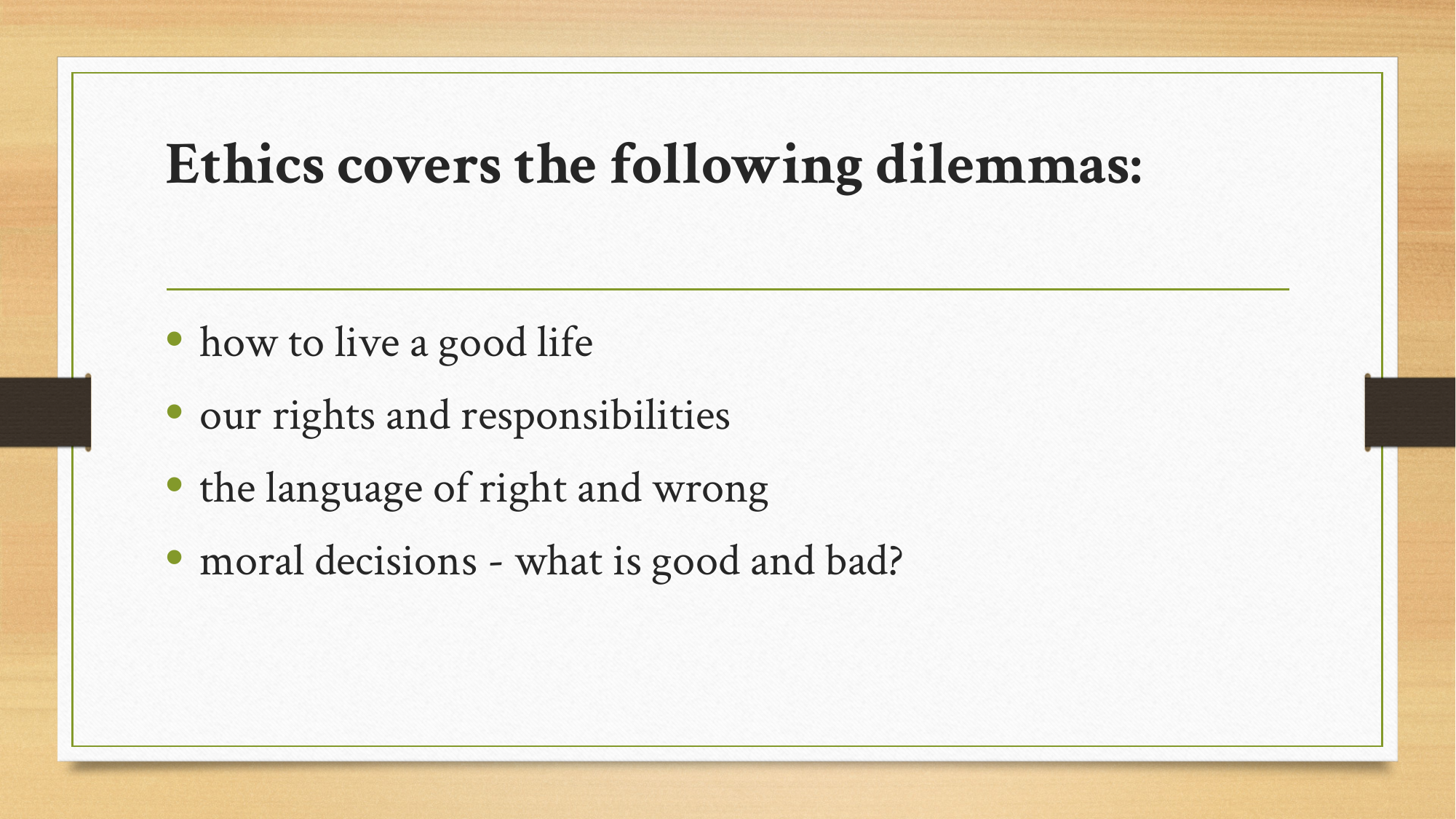

# Ethics covers the following dilemmas:
how to live a good life
our rights and responsibilities
the language of right and wrong
moral decisions - what is good and bad?